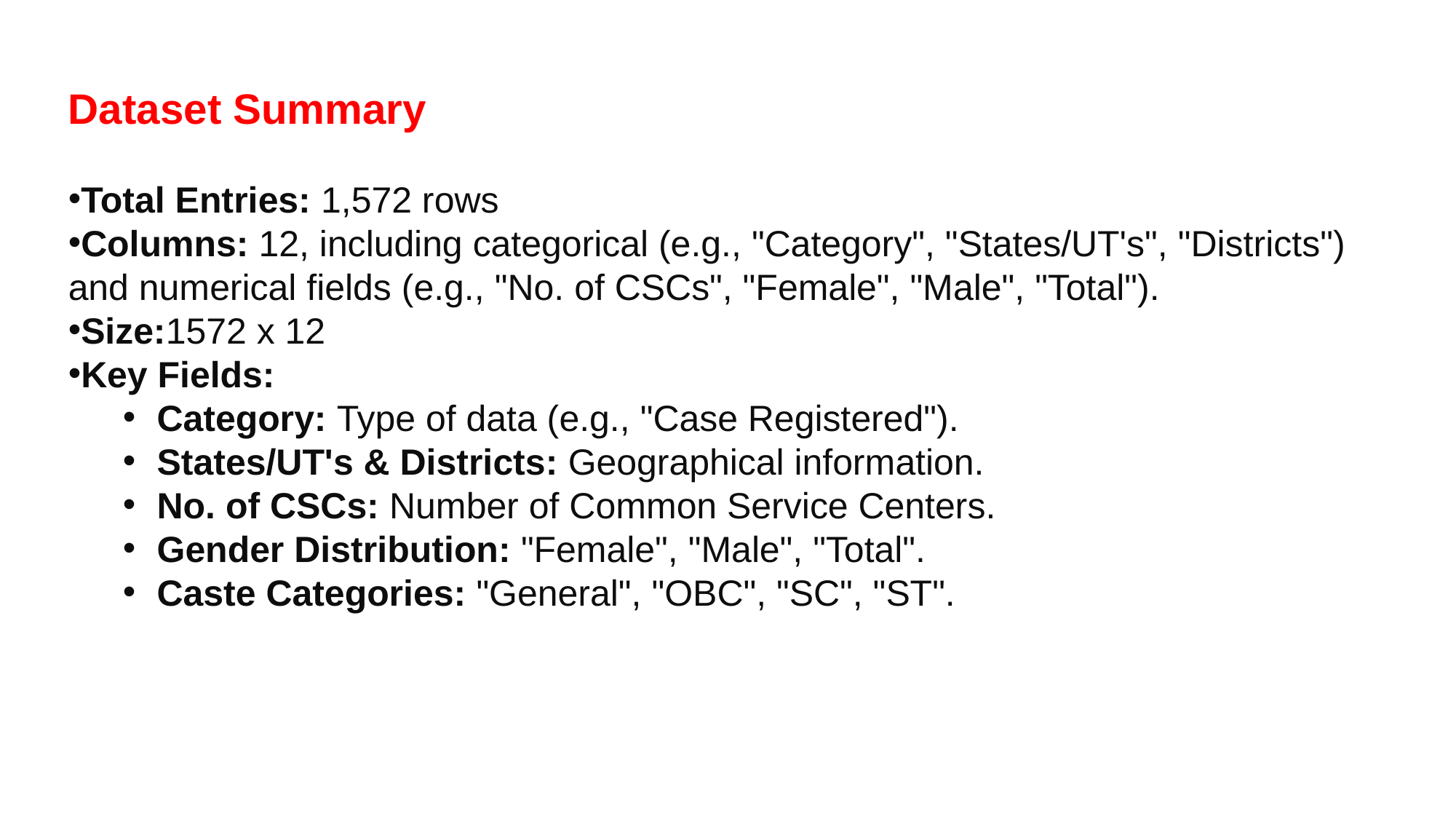

Dataset Summary

Total Entries: 1,572 rows
Columns: 12, including categorical (e.g., "Category", "States/UT's", "Districts") and numerical fields (e.g., "No. of CSCs", "Female", "Male", "Total").
Size:1572 x 12
Key Fields:
Category: Type of data (e.g., "Case Registered").
States/UT's & Districts: Geographical information.
No. of CSCs: Number of Common Service Centers.
Gender Distribution: "Female", "Male", "Total".
Caste Categories: "General", "OBC", "SC", "ST".